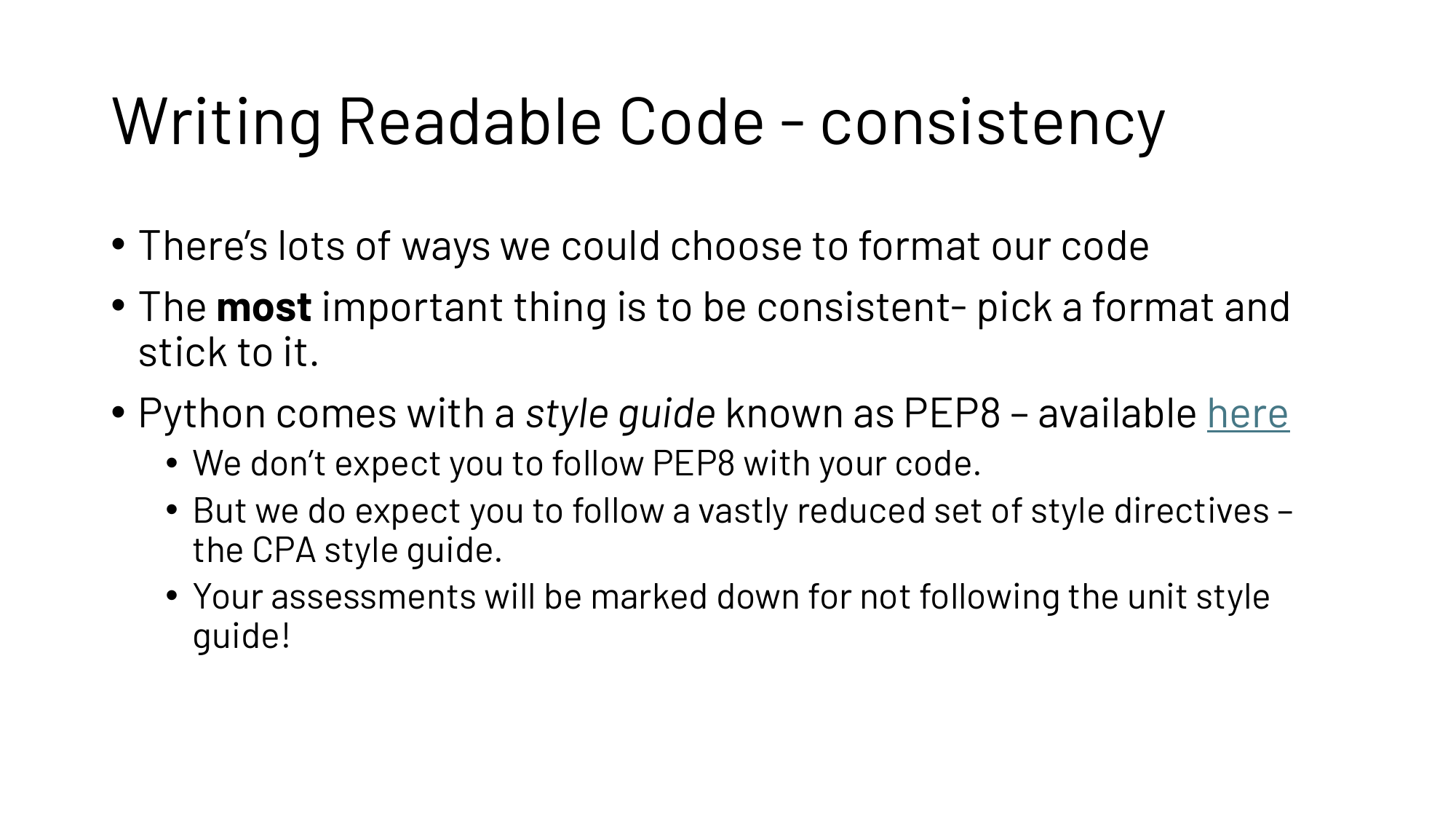

# Writing Readable Code - consistency
There’s lots of ways we could choose to format our code
The most important thing is to be consistent- pick a format and stick to it.
Python comes with a style guide known as PEP8 – available here
We don’t expect you to follow PEP8 with your code.
But we do expect you to follow a vastly reduced set of style directives – the CPA style guide.
Your assessments will be marked down for not following the unit style guide!